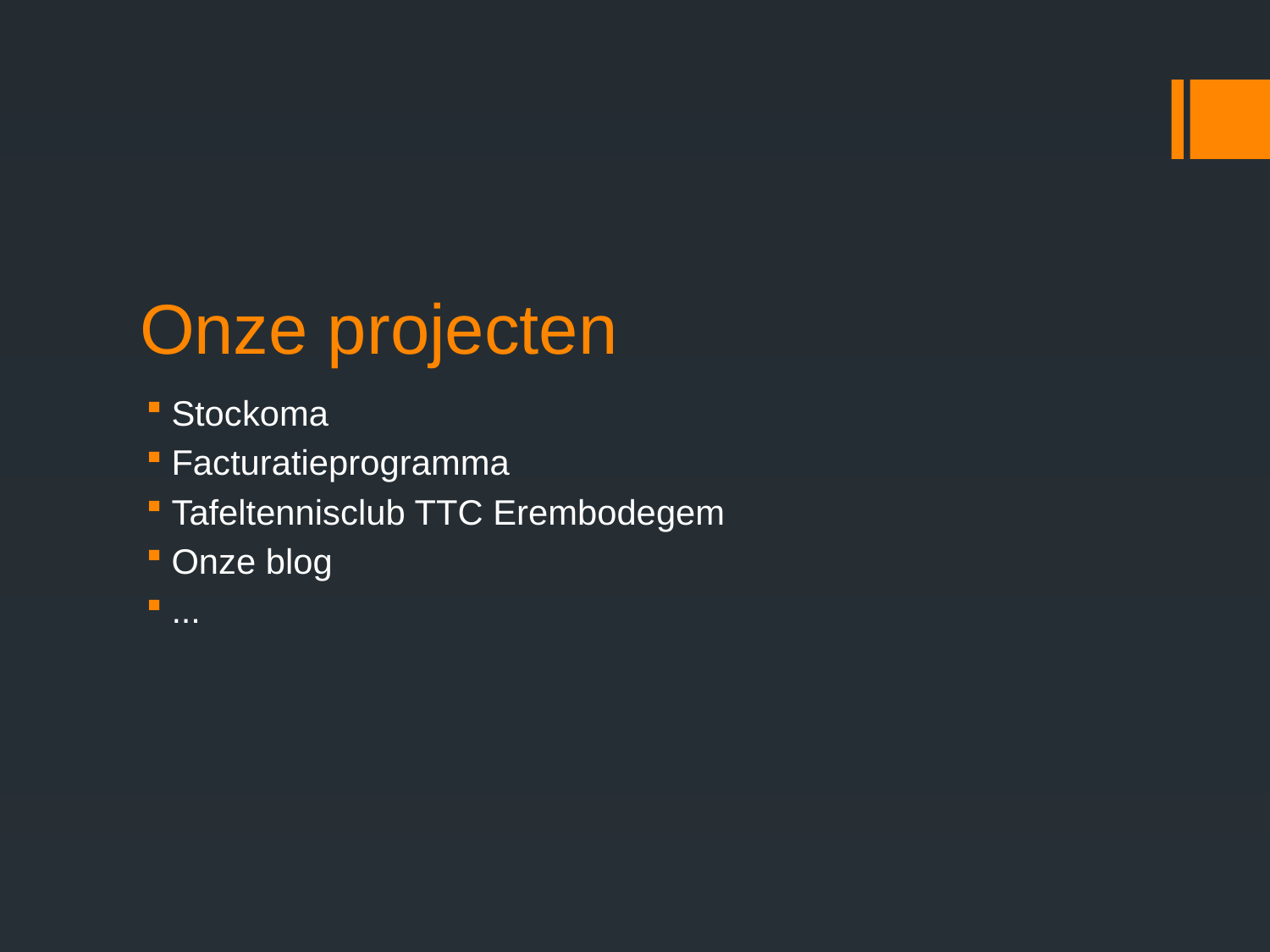

# Onze projecten
Stockoma
Facturatieprogramma
Tafeltennisclub TTC Erembodegem
Onze blog
...